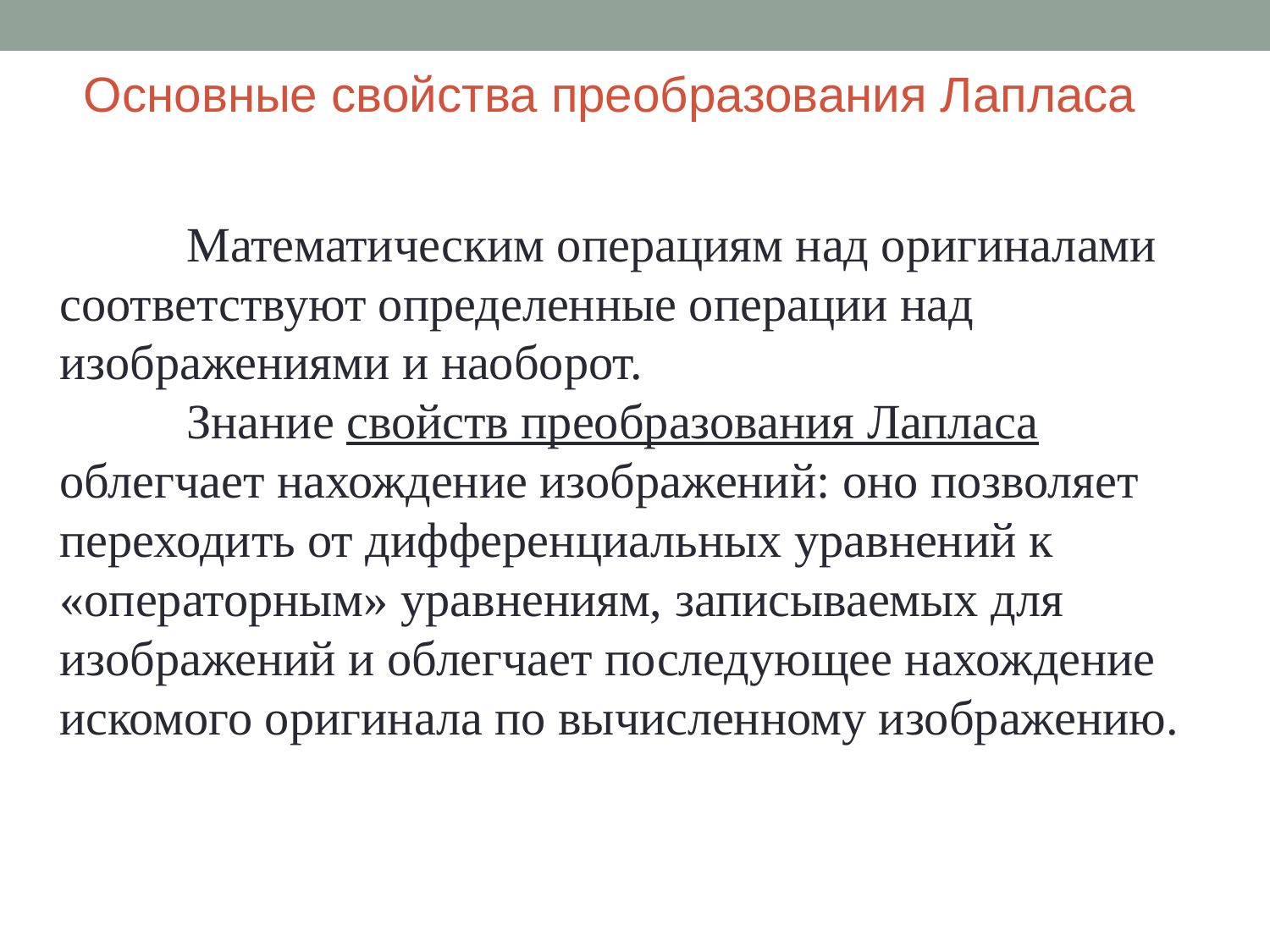

Основные свойства преобразования Лапласа
	Математическим операциям над оригиналами соответствуют определенные операции над изображениями и наоборот.
	Знание свойств преобразования Лапласа облегчает нахождение изображений: оно позволяет переходить от дифференциальных уравнений к «операторным» уравнениям, записываемых для изображений и облегчает последующее нахождение искомого оригинала по вычисленному изображению.